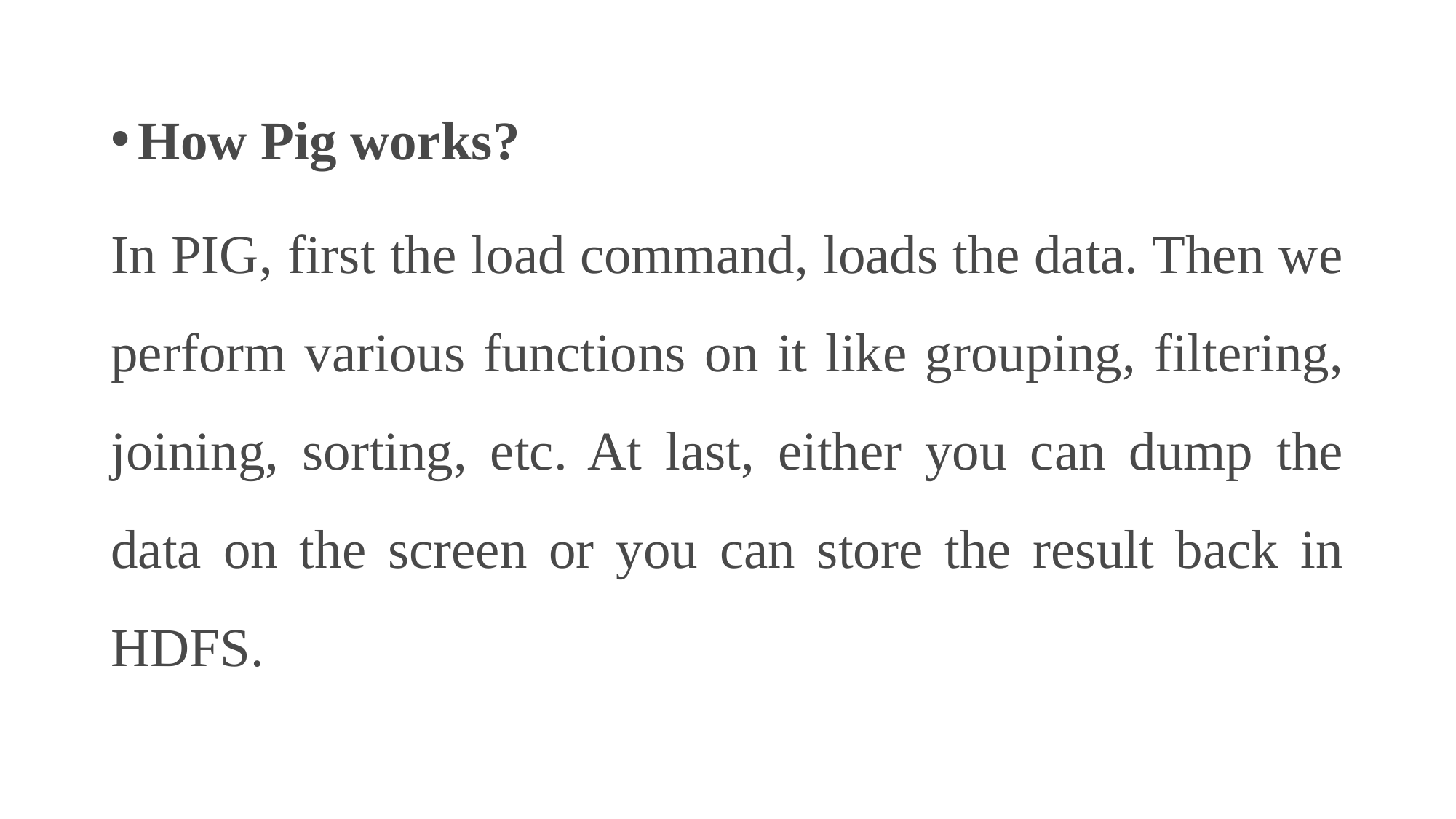

# Thank You
How Pig works?
In PIG, first the load command, loads the data. Then we perform various functions on it like grouping, filtering, joining, sorting, etc. At last, either you can dump the data on the screen or you can store the result back in HDFS.